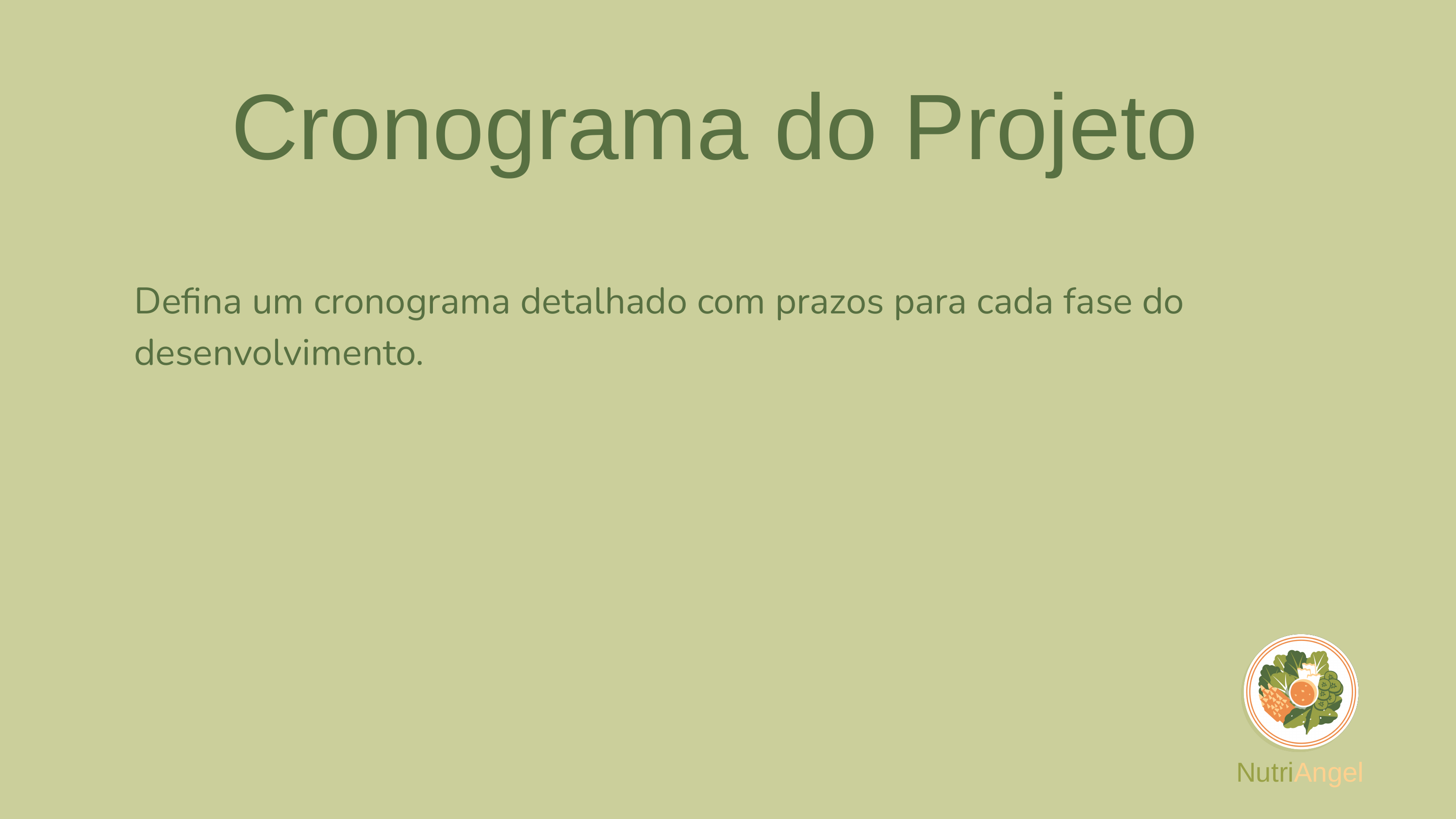

Cronograma do Projeto
Defina um cronograma detalhado com prazos para cada fase do desenvolvimento.

NutriAngel